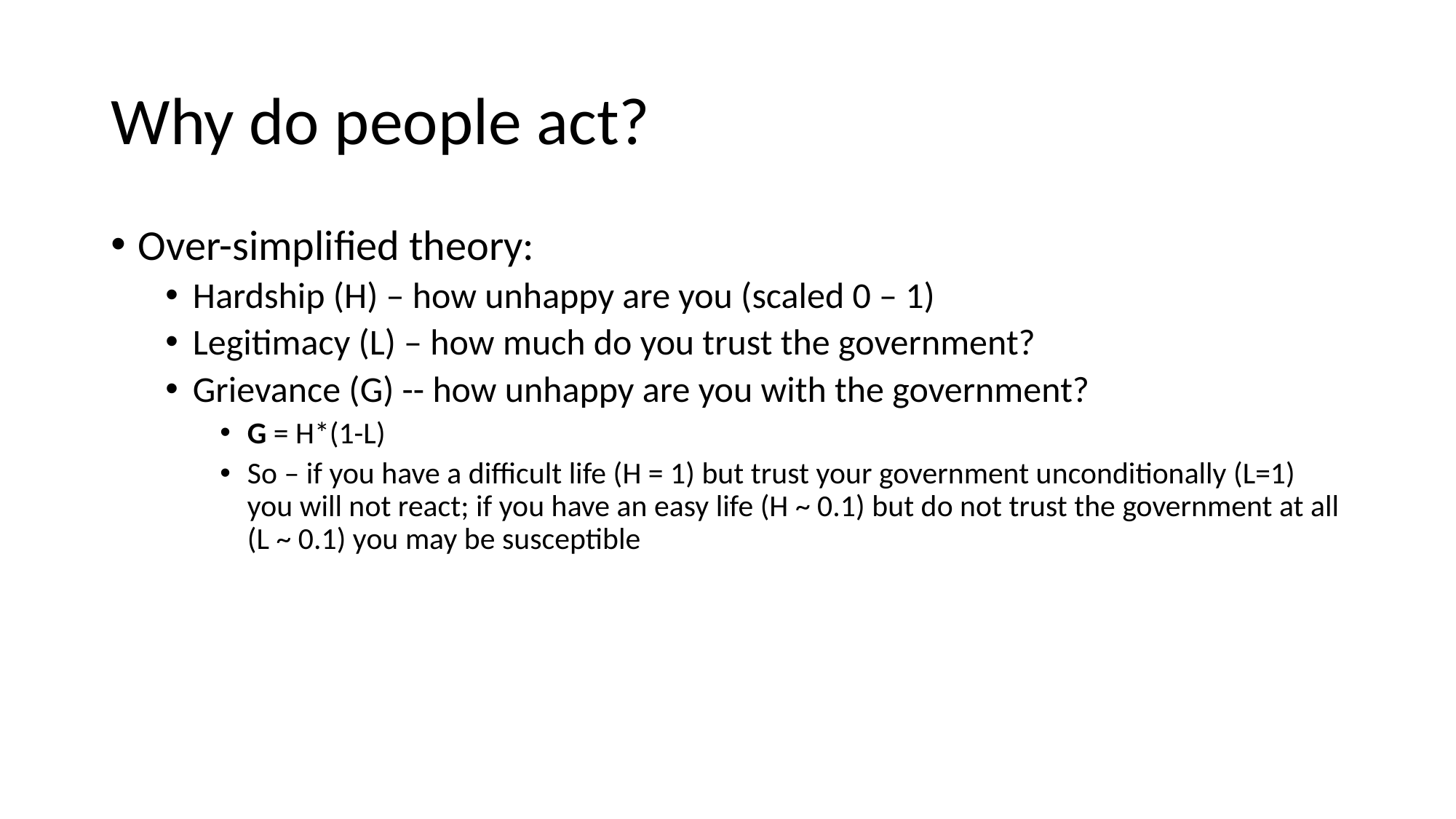

# Why do people act?
Over-simplified theory:
Hаrdship (H) – how unhappy are you (scaled 0 – 1)
Legitimacy (L) – how much do you trust the government?
Grievance (G) -- how unhappy are you with the government?
G = H*(1-L)
So – if you have a difficult life (H = 1) but trust your government unconditionally (L=1) you will not react; if you have an easy life (H ~ 0.1) but do not trust the government at all (L ~ 0.1) you may be susceptible